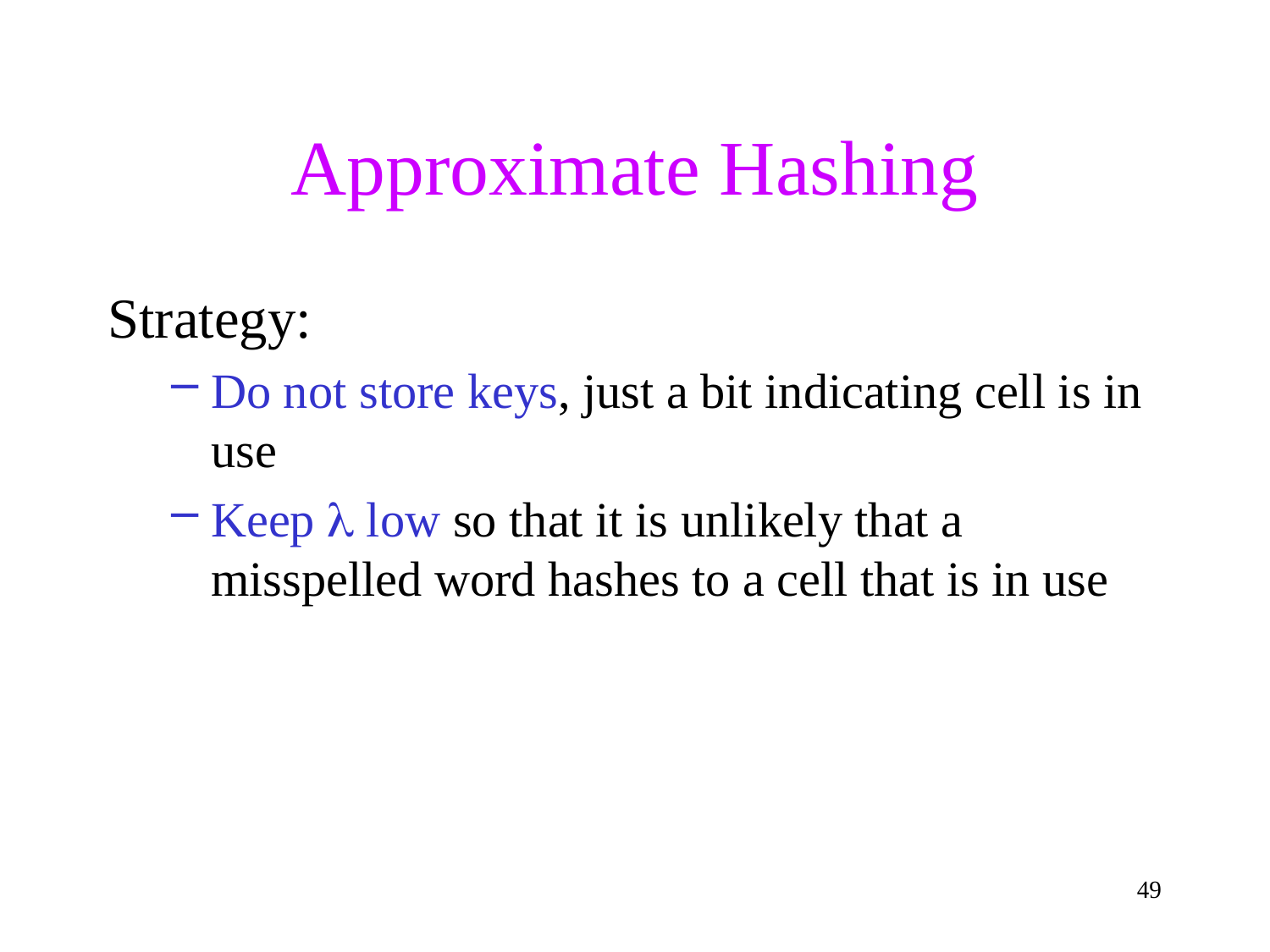

# Approximate Hashing
Strategy:
Do not store keys, just a bit indicating cell is in use
Keep λ low so that it is unlikely that a misspelled word hashes to a cell that is in use
49